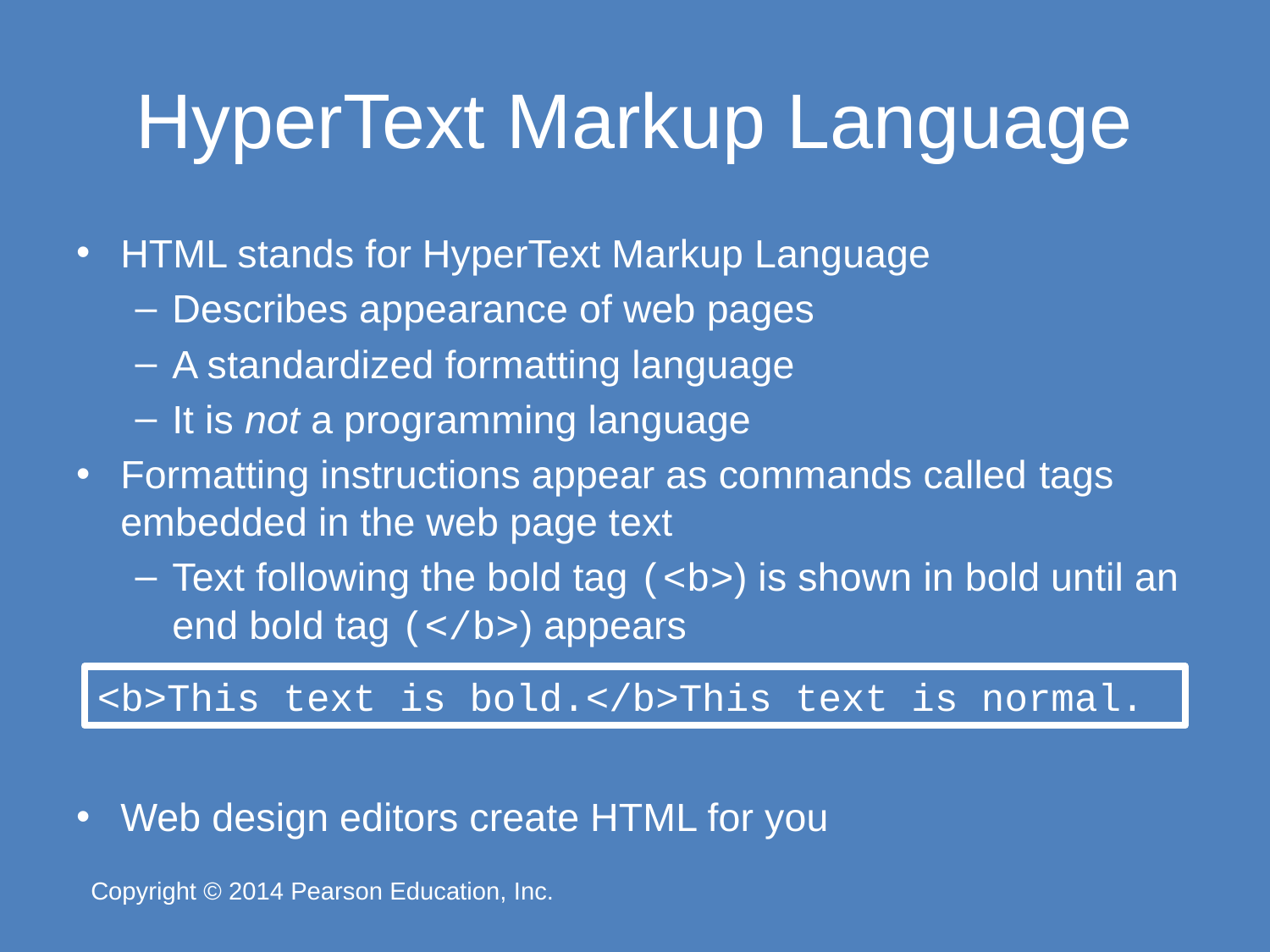

# HyperText Markup Language
HTML stands for HyperText Markup Language
Describes appearance of web pages
A standardized formatting language
It is not a programming language
Formatting instructions appear as commands called tags embedded in the web page text
Text following the bold tag (<b>) is shown in bold until an end bold tag (</b>) appears

Web design editors create HTML for you

<b>This text is bold.</b>This text is normal.